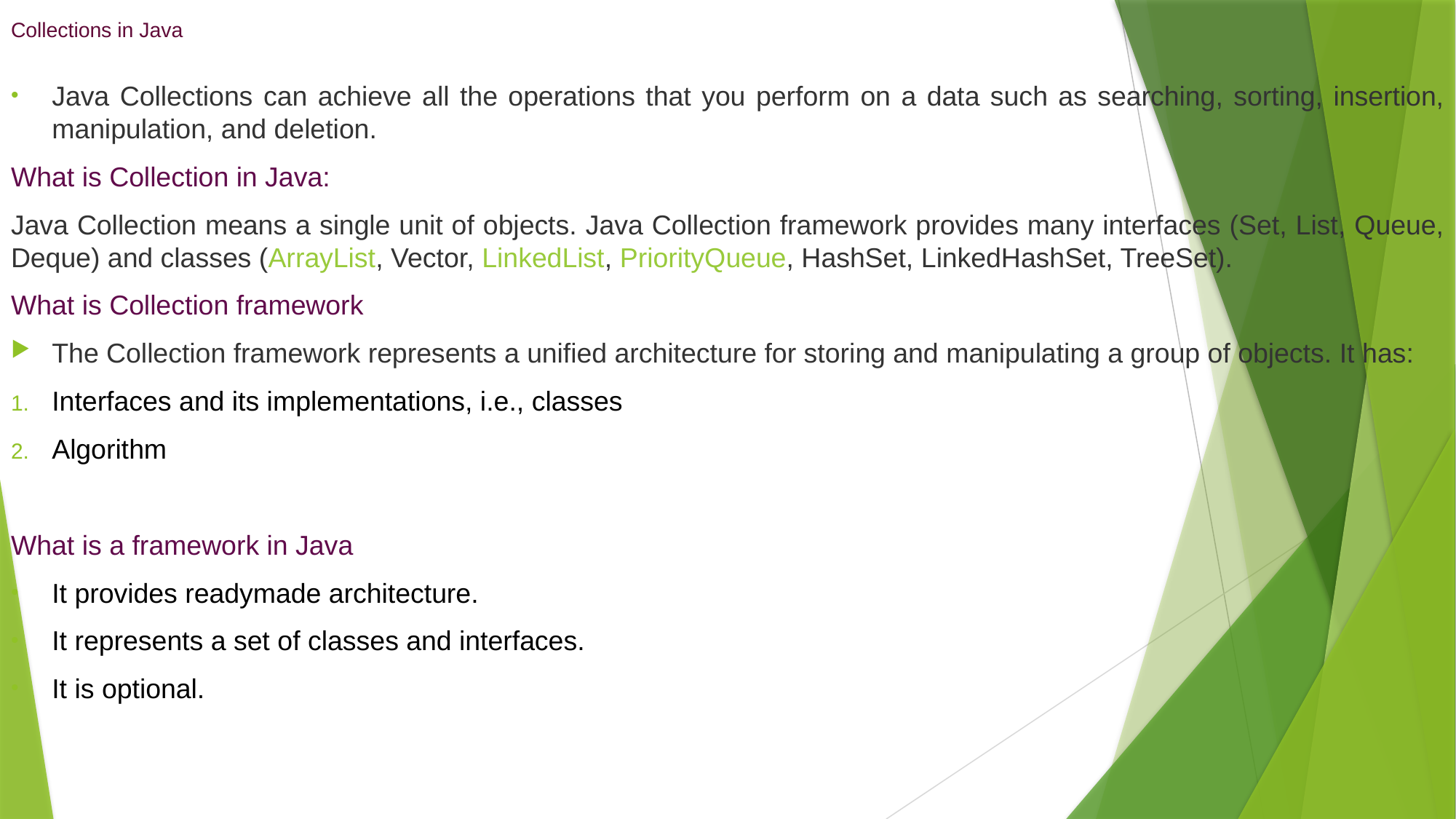

# Collections in Java
Java Collections can achieve all the operations that you perform on a data such as searching, sorting, insertion, manipulation, and deletion.
What is Collection in Java:
Java Collection means a single unit of objects. Java Collection framework provides many interfaces (Set, List, Queue, Deque) and classes (ArrayList, Vector, LinkedList, PriorityQueue, HashSet, LinkedHashSet, TreeSet).
What is Collection framework
The Collection framework represents a unified architecture for storing and manipulating a group of objects. It has:
Interfaces and its implementations, i.e., classes
Algorithm

What is a framework in Java
It provides readymade architecture.
It represents a set of classes and interfaces.
It is optional.